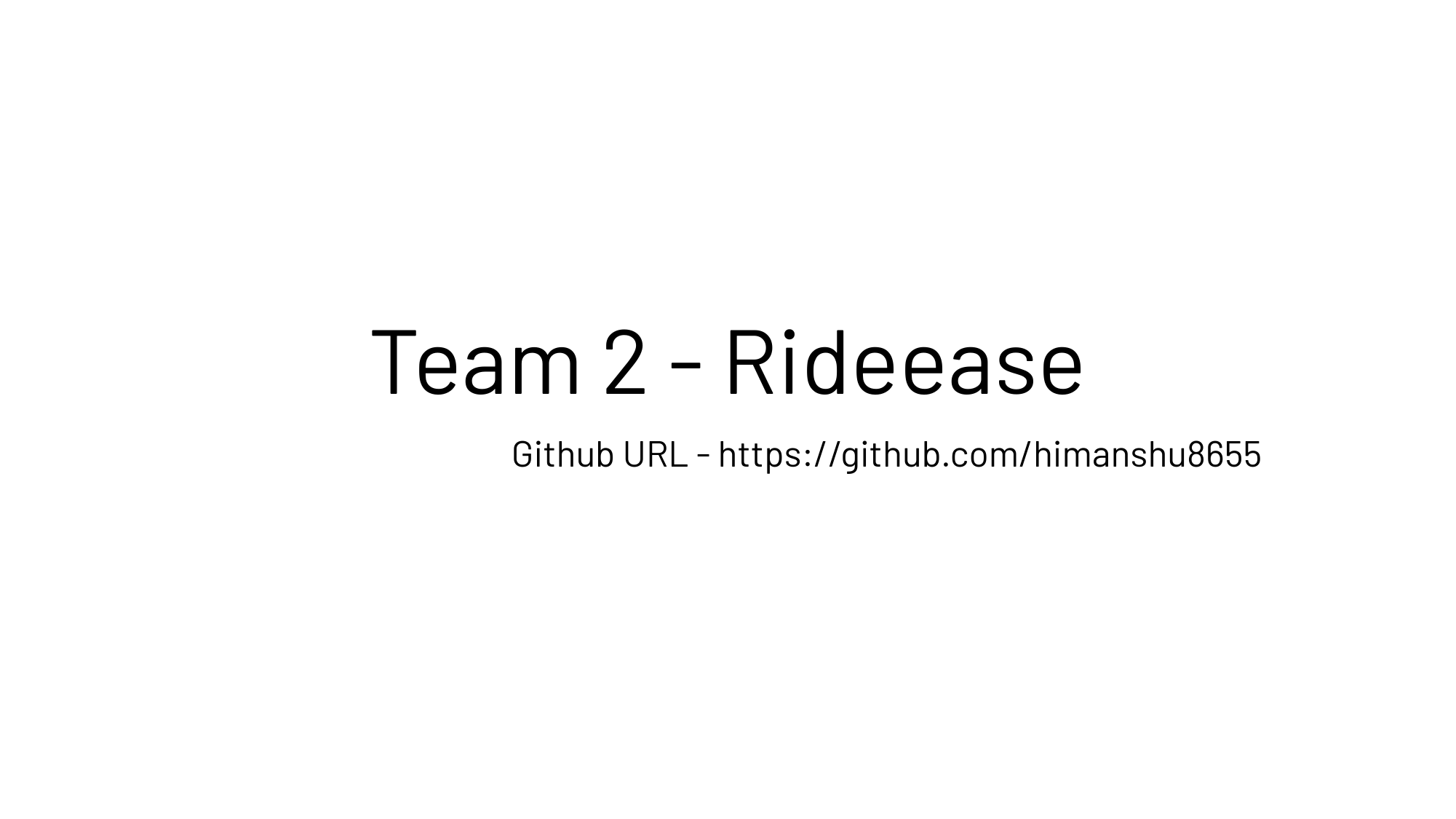

# Team 2 - Rideease
Github URL - https://github.com/himanshu8655